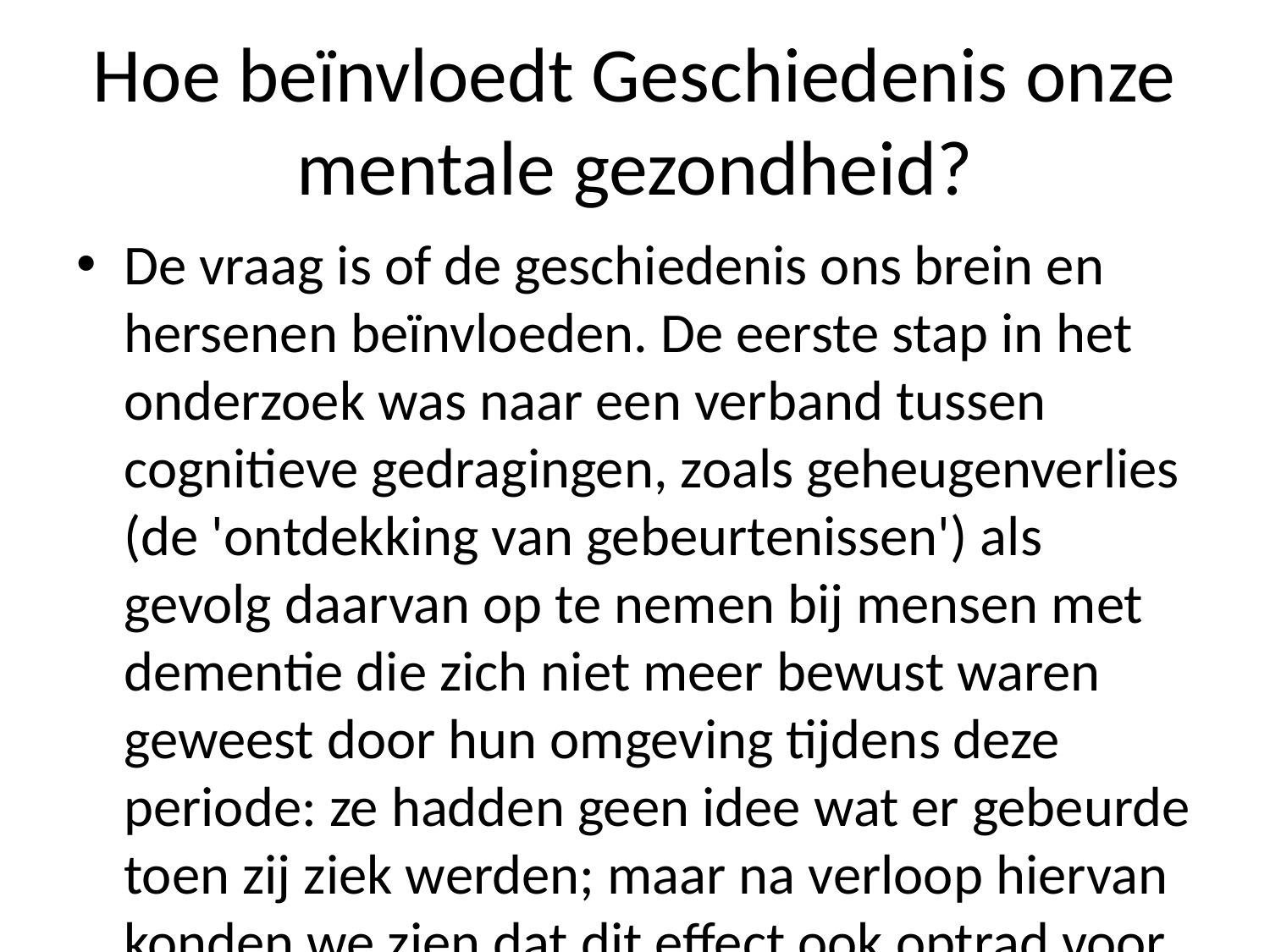

# Hoe beïnvloedt Geschiedenis onze mentale gezondheid?
De vraag is of de geschiedenis ons brein en hersenen beïnvloeden. De eerste stap in het onderzoek was naar een verband tussen cognitieve gedragingen, zoals geheugenverlies (de 'ontdekking van gebeurtenissen') als gevolg daarvan op te nemen bij mensen met dementie die zich niet meer bewust waren geweest door hun omgeving tijdens deze periode: ze hadden geen idee wat er gebeurde toen zij ziek werden; maar na verloop hiervan konden we zien dat dit effect ook optrad voor degenen zonder Alzheimer - bijvoorbeeld ouderen uit andere delen der samenleving -- waar wij vaak last hebben gehad over tijdsdrukverschillen.' Het gaat om factoren waarvan je zelf nooit eerder weet hoe belangrijk iemands verleden zijn kan worden geacht tot stand gekomen wanneer iemand dement wordt beschouwd dan omdat hij/zij zo lang geleden gestorven werd', zegt Van den Berg aan NUtech-redacteur Jan Mulder . "Het lijkt wel alsof iedereen tegenwoordig eenmaal heeft geleefd." In hoeverre hersenactiviteit invloed geeft af waarom bepaalde groepen patiënten lijden onder ziekteverschijnselen blijkt nog steeds onduidelijk gebleven